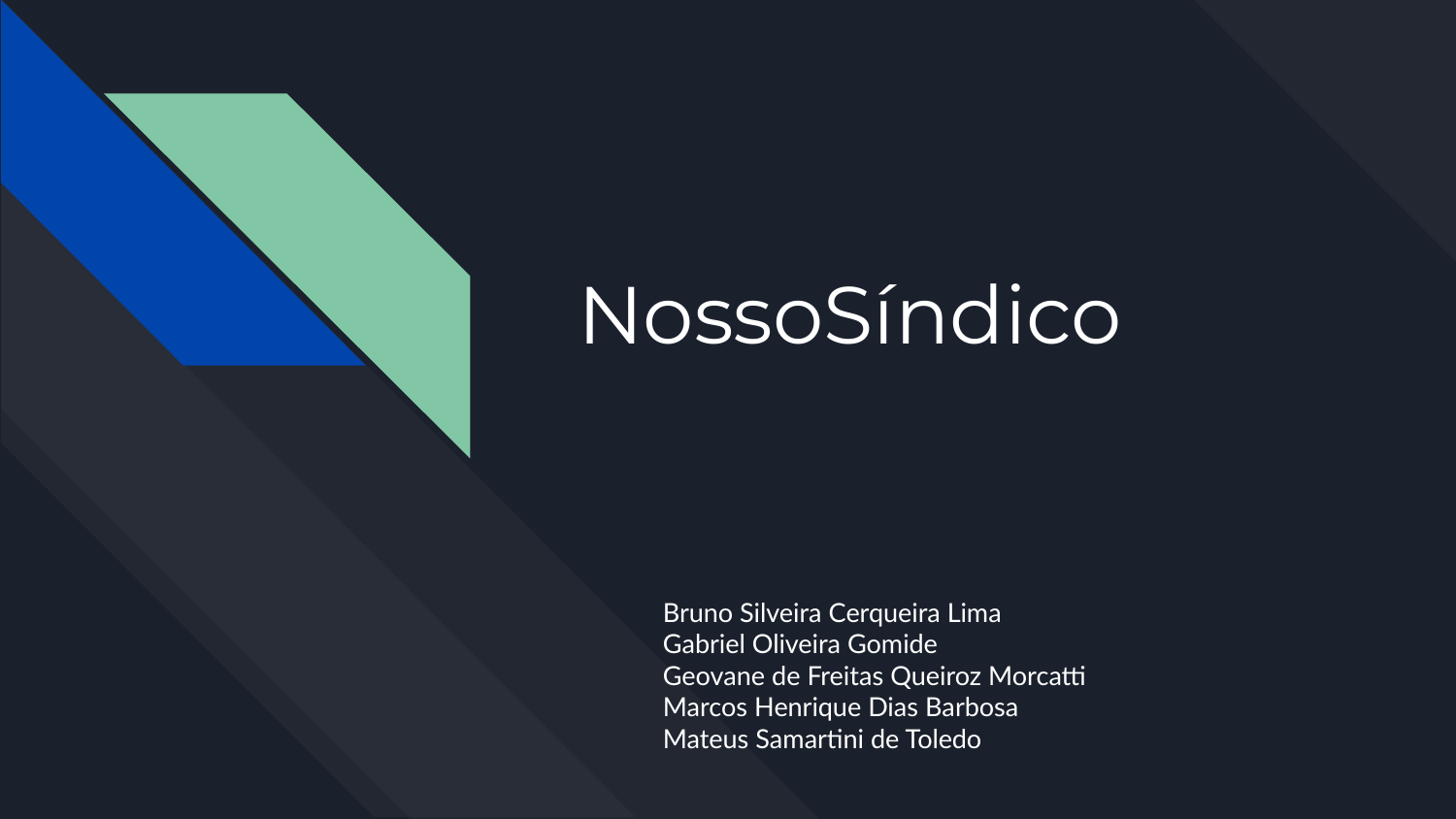

# NossoSíndico
Bruno Silveira Cerqueira Lima
Gabriel Oliveira Gomide
Geovane de Freitas Queiroz Morcatti
Marcos Henrique Dias Barbosa
Mateus Samartini de Toledo